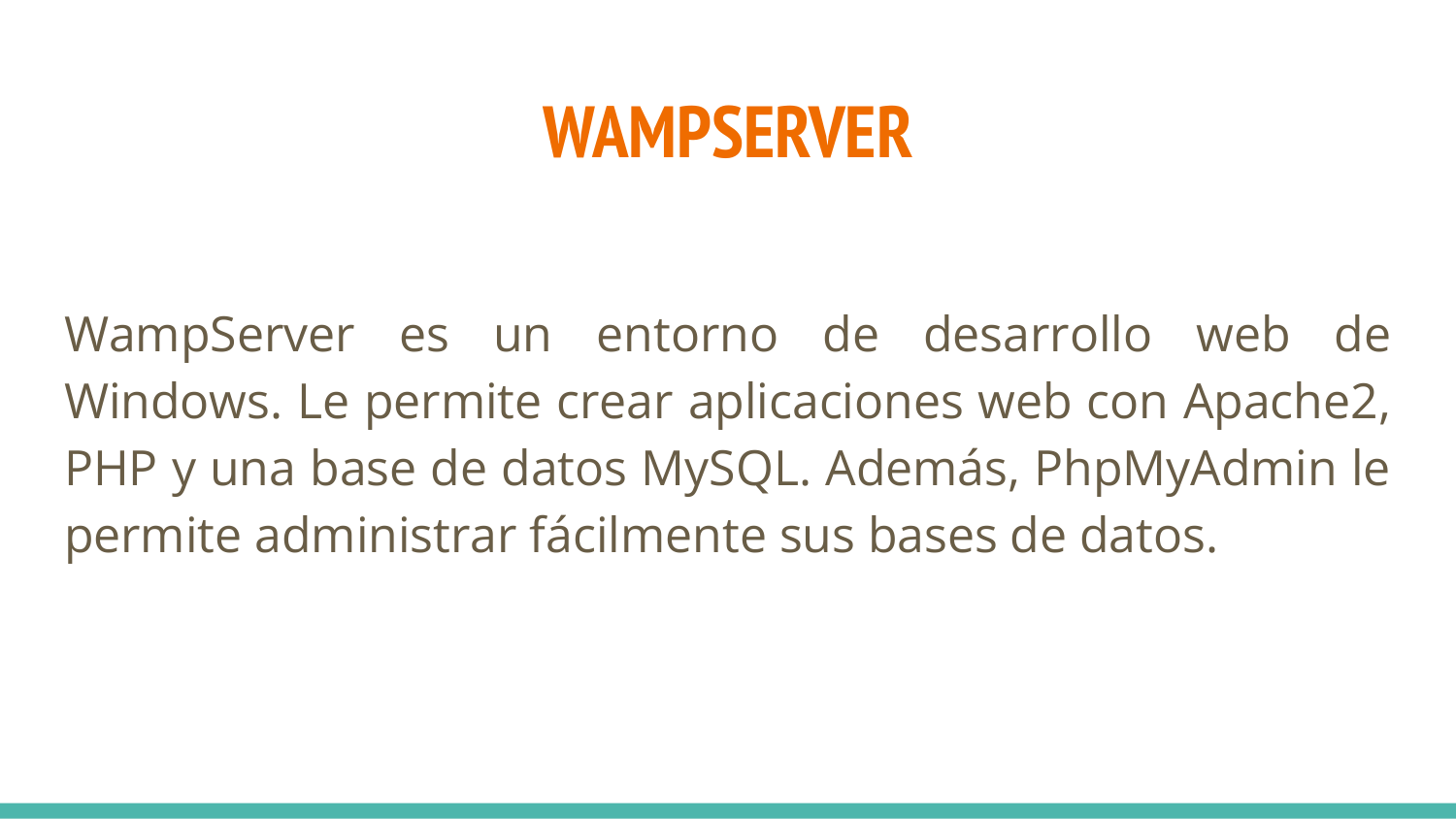

# WAMPSERVER
WampServer es un entorno de desarrollo web de Windows. Le permite crear aplicaciones web con Apache2, PHP y una base de datos MySQL. Además, PhpMyAdmin le permite administrar fácilmente sus bases de datos.